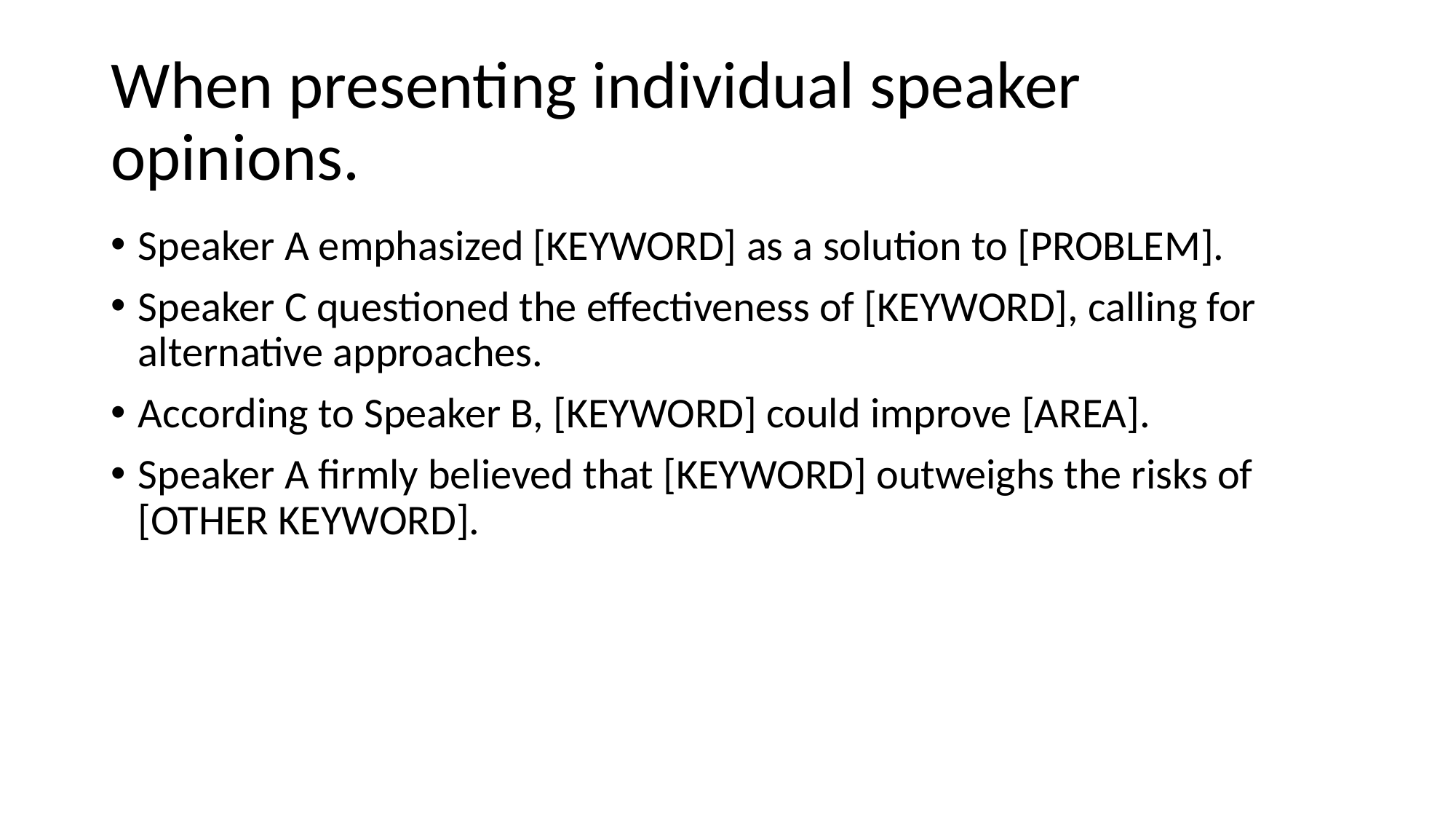

# When presenting individual speaker opinions.
Speaker A emphasized [KEYWORD] as a solution to [PROBLEM].
Speaker C questioned the effectiveness of [KEYWORD], calling for alternative approaches.
According to Speaker B, [KEYWORD] could improve [AREA].
Speaker A firmly believed that [KEYWORD] outweighs the risks of [OTHER KEYWORD].